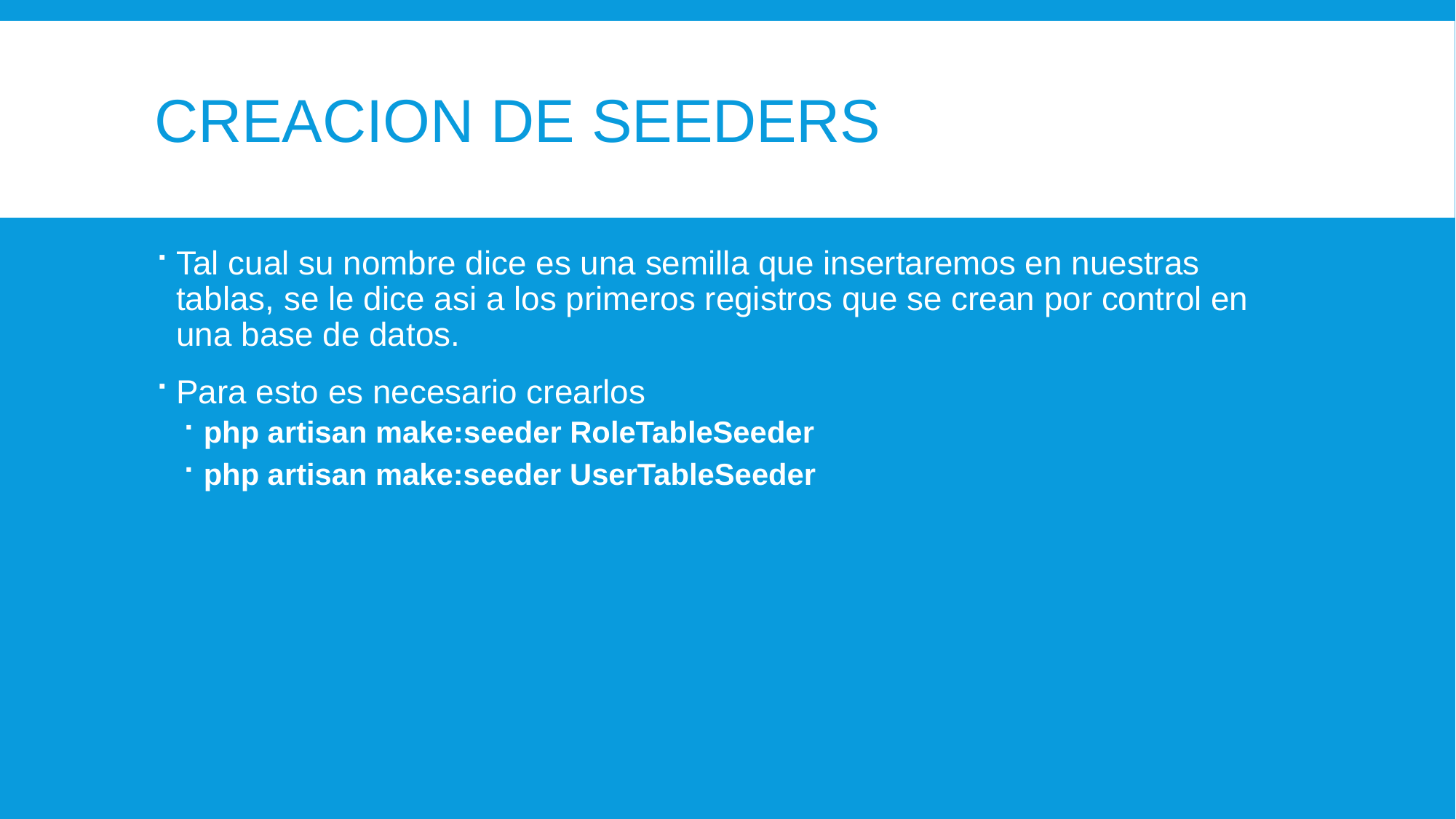

# Creacion de seeders
Tal cual su nombre dice es una semilla que insertaremos en nuestras tablas, se le dice asi a los primeros registros que se crean por control en una base de datos.
Para esto es necesario crearlos
php artisan make:seeder RoleTableSeeder
php artisan make:seeder UserTableSeeder